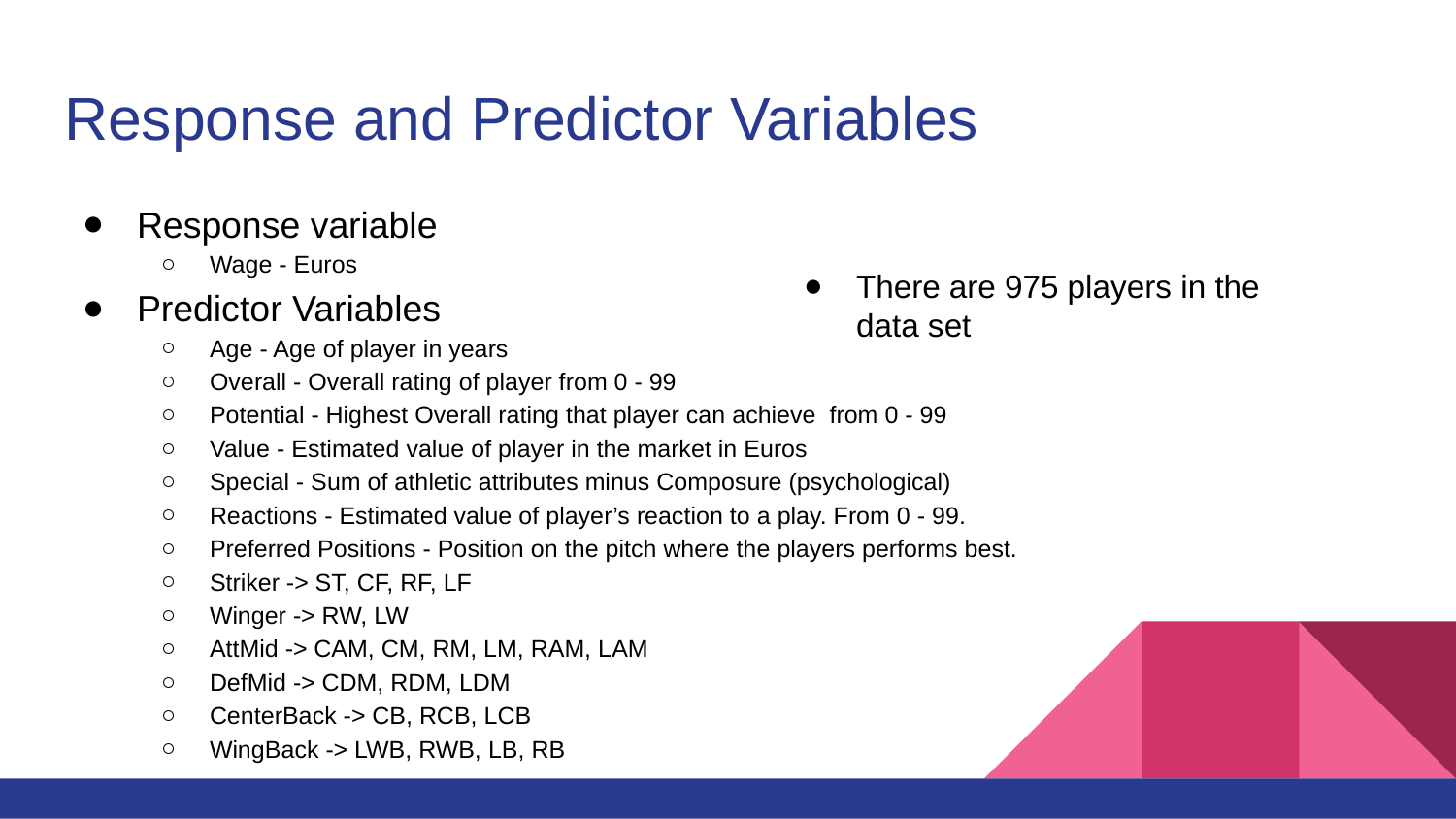

# Response and Predictor Variables
Response variable
Wage - Euros
Predictor Variables
Age - Age of player in years
Overall - Overall rating of player from 0 - 99
Potential - Highest Overall rating that player can achieve  from 0 - 99
Value - Estimated value of player in the market in Euros
Special - Sum of athletic attributes minus Composure (psychological)
Reactions - Estimated value of player’s reaction to a play. From 0 - 99.
Preferred Positions - Position on the pitch where the players performs best.
Striker -> ST, CF, RF, LF
Winger -> RW, LW
AttMid -> CAM, CM, RM, LM, RAM, LAM
DefMid -> CDM, RDM, LDM
CenterBack -> CB, RCB, LCB
WingBack -> LWB, RWB, LB, RB
There are 975 players in the data set